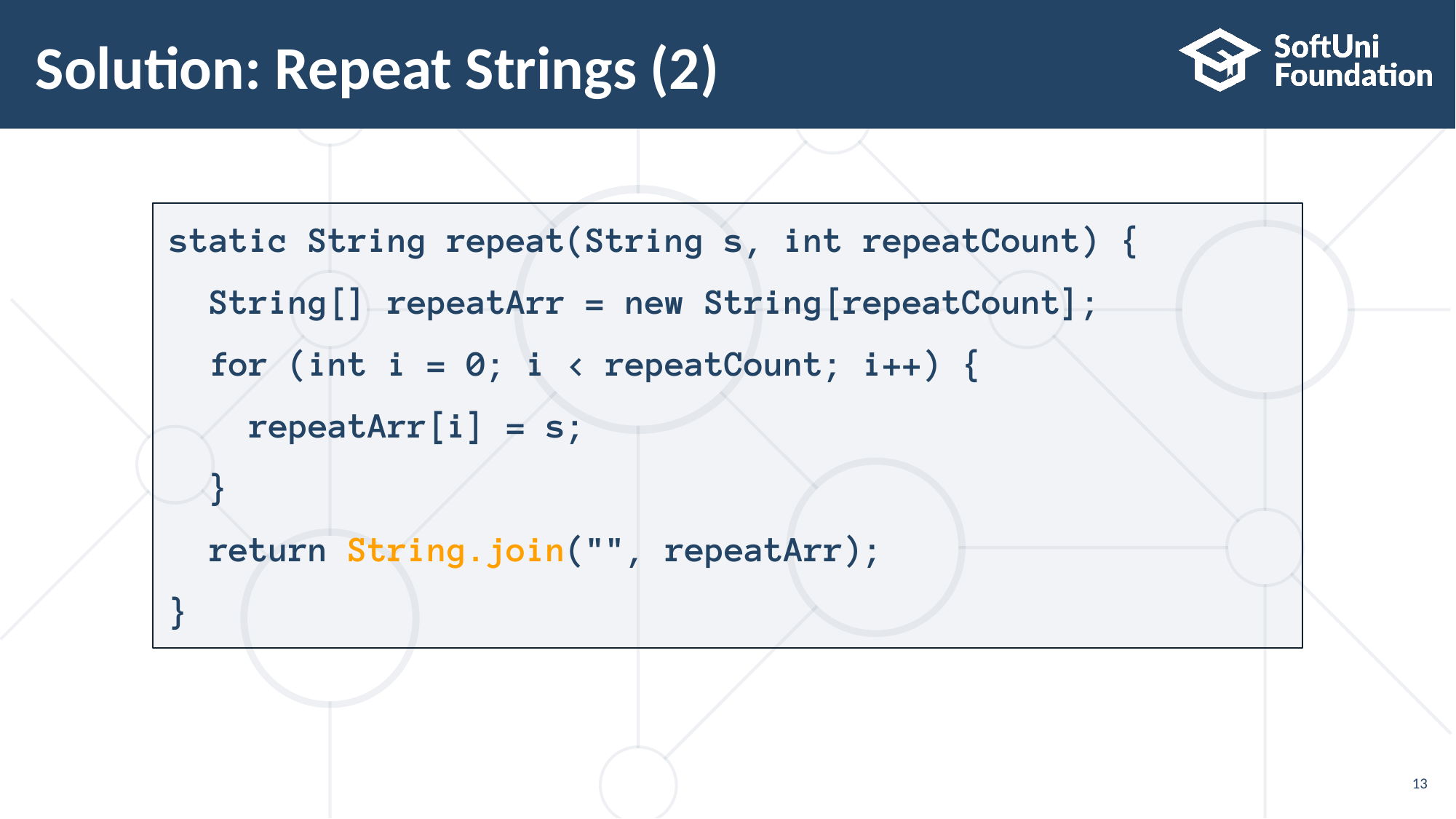

# Solution: Repeat Strings (2)
static String repeat(String s, int repeatCount) {
  String[] repeatArr = new String[repeatCount];
  for (int i = 0; i < repeatCount; i++) {
    repeatArr[i] = s;
  }
  return String.join("", repeatArr);
}
13